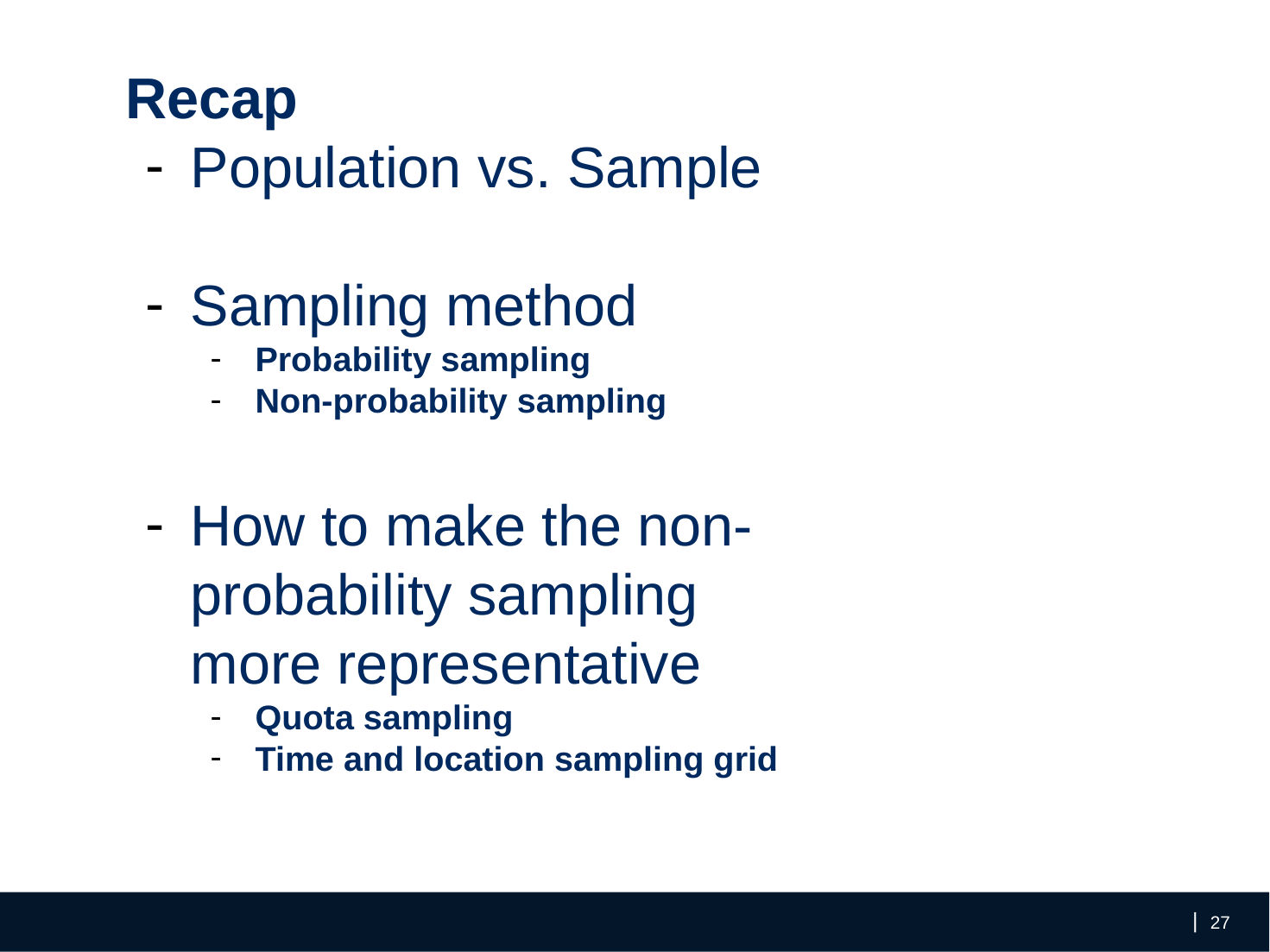

# Recap
Population vs. Sample

Sampling method
Probability sampling
Non-probability sampling

How to make the non-probability sampling more representative
Quota sampling
Time and location sampling grid

27